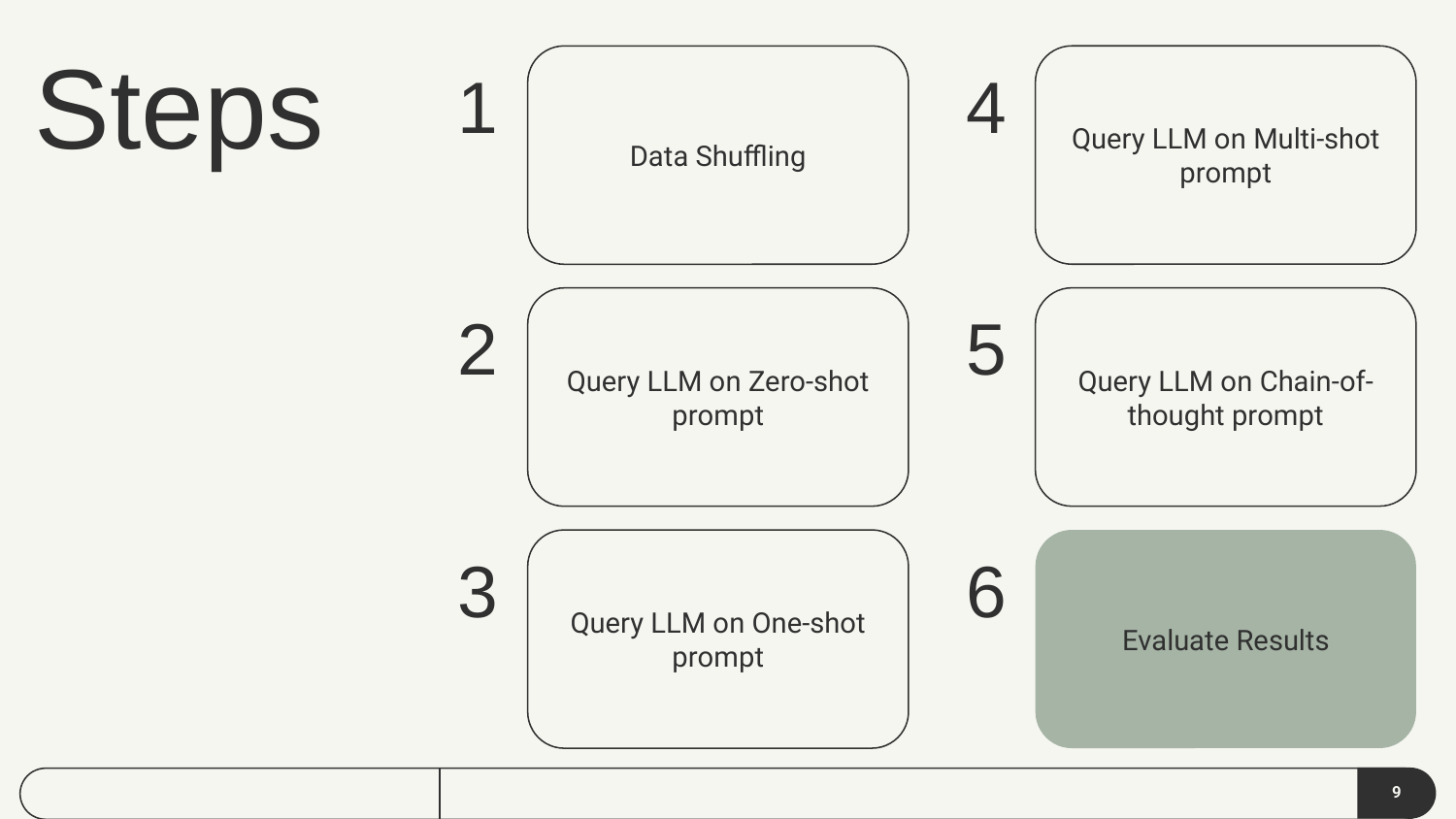

# Steps
Query LLM on Multi-shot prompt
Data Shuffling
Query LLM on Chain-of-thought prompt
Query LLM on Zero-shot prompt
Evaluate Results
Query LLM on One-shot prompt
9